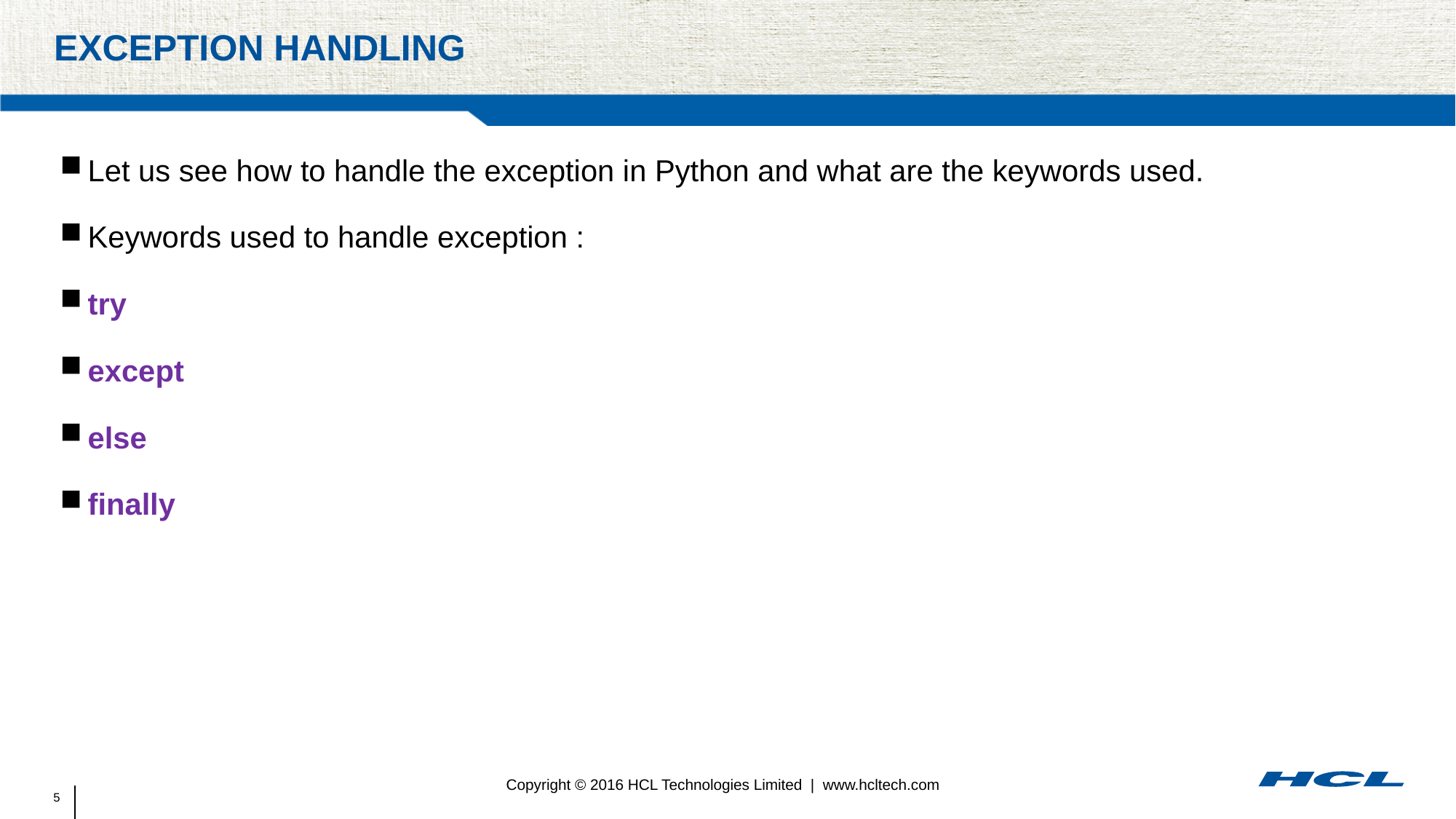

# Exception handling
Let us see how to handle the exception in Python and what are the keywords used.
Keywords used to handle exception :
try
except
else
finally